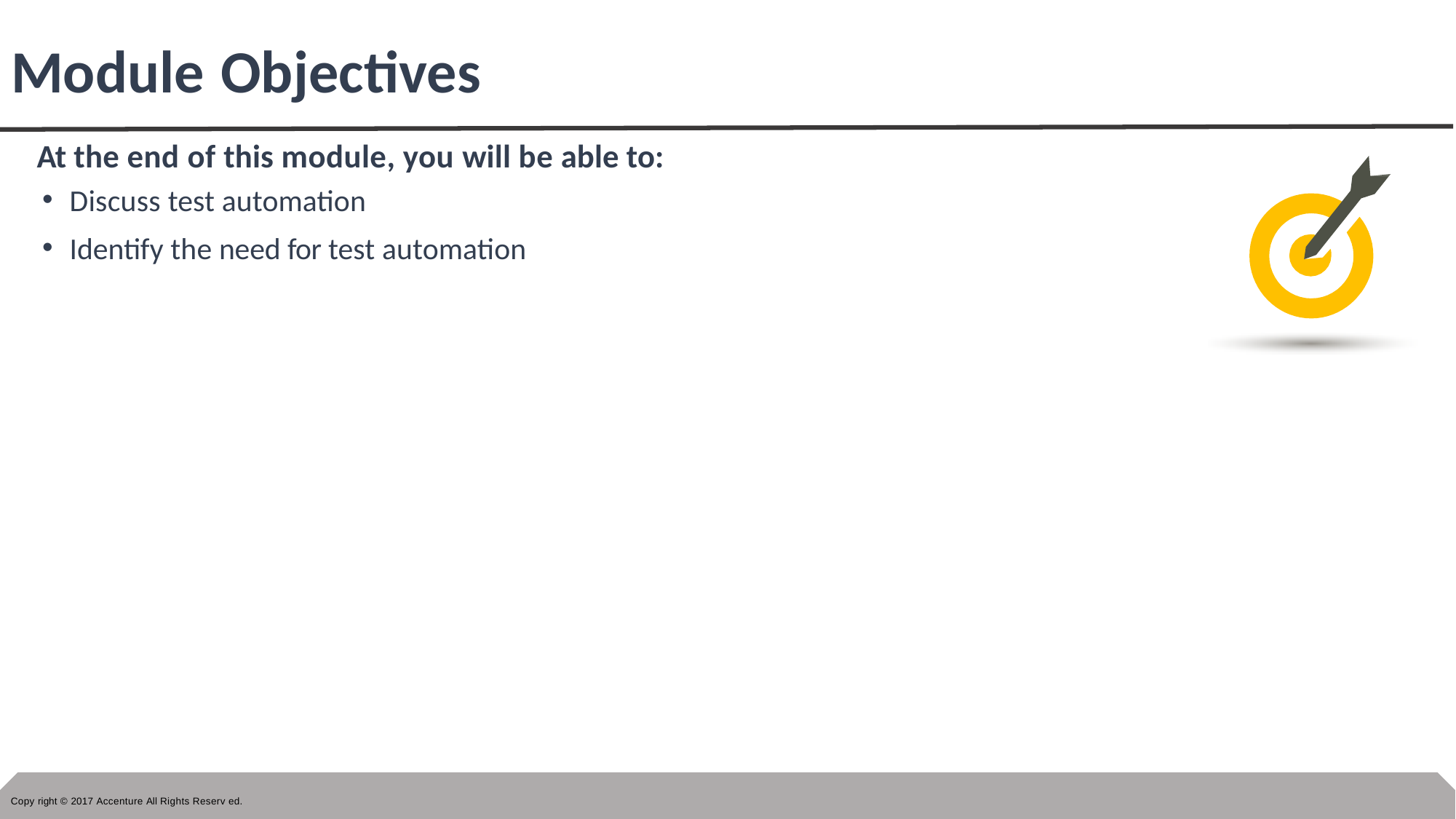

# Module Objectives

At the end of this module, you will be able to:
Discuss test automation
Identify the need for test automation

Copy right © 2017 Accenture All Rights Reserv ed.